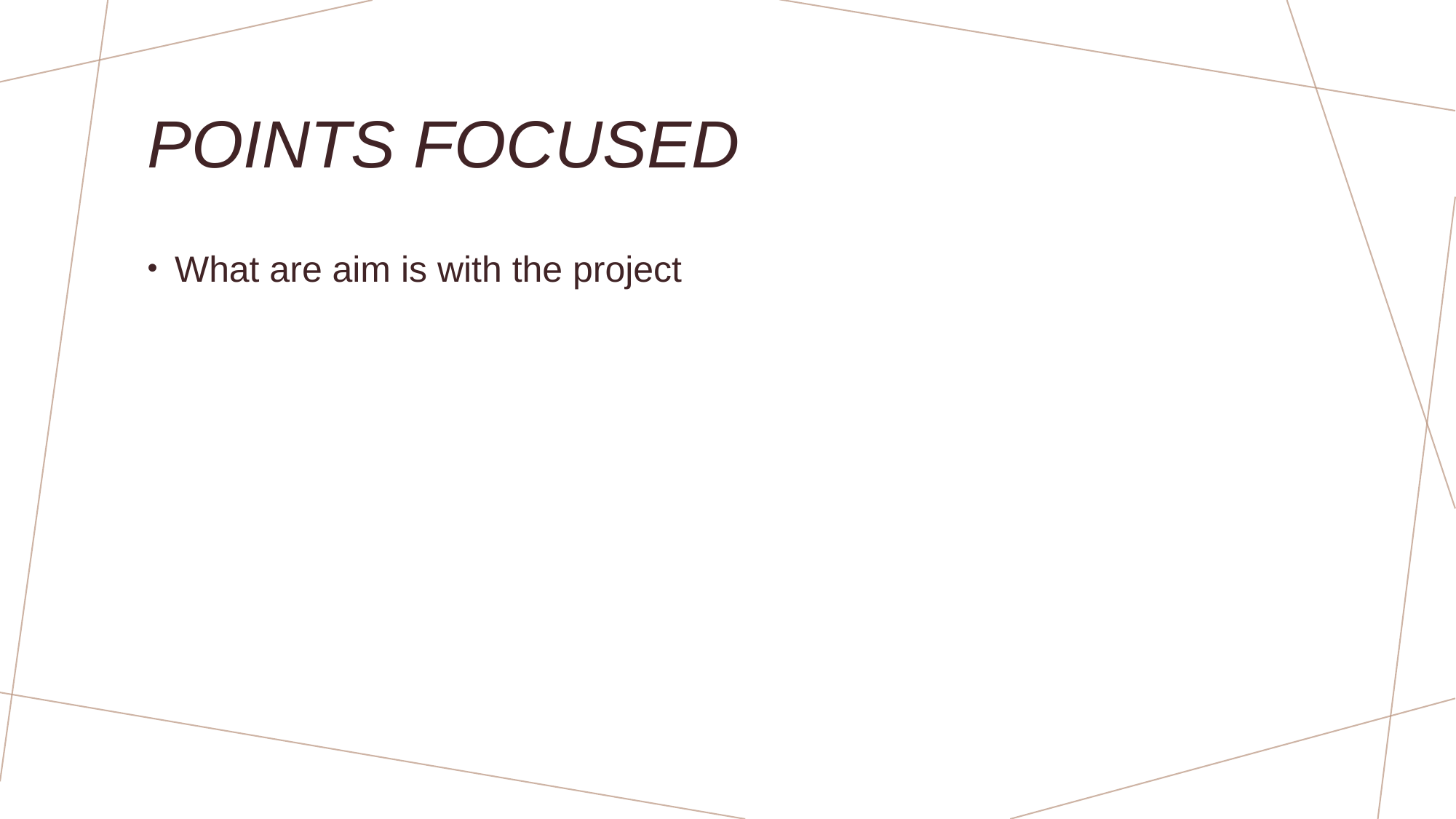

# POINTS FOCUSED
What are aim is with the project